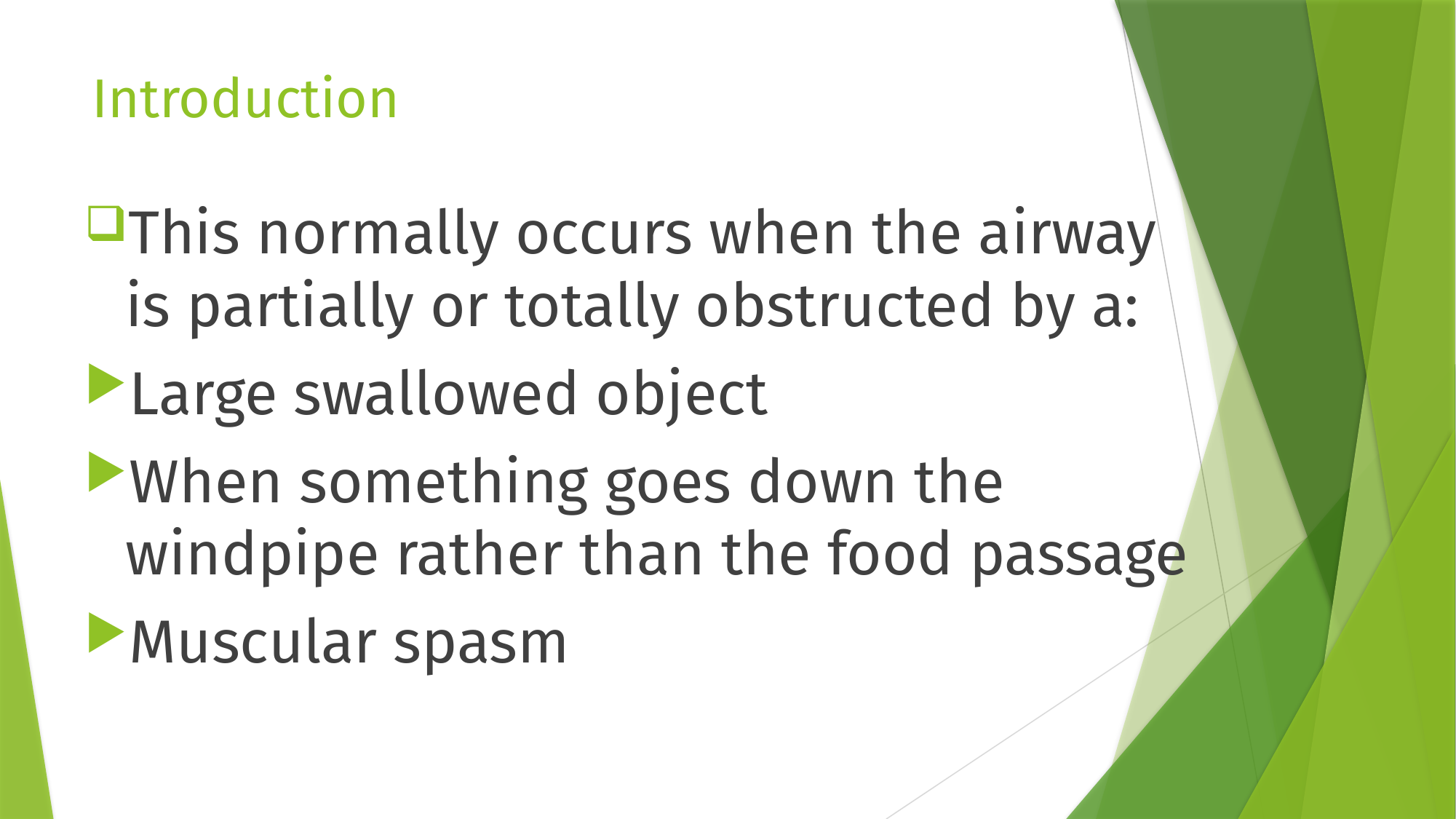

# Introduction
This normally occurs when the airway is partially or totally obstructed by a:
Large swallowed object
When something goes down the windpipe rather than the food passage
Muscular spasm